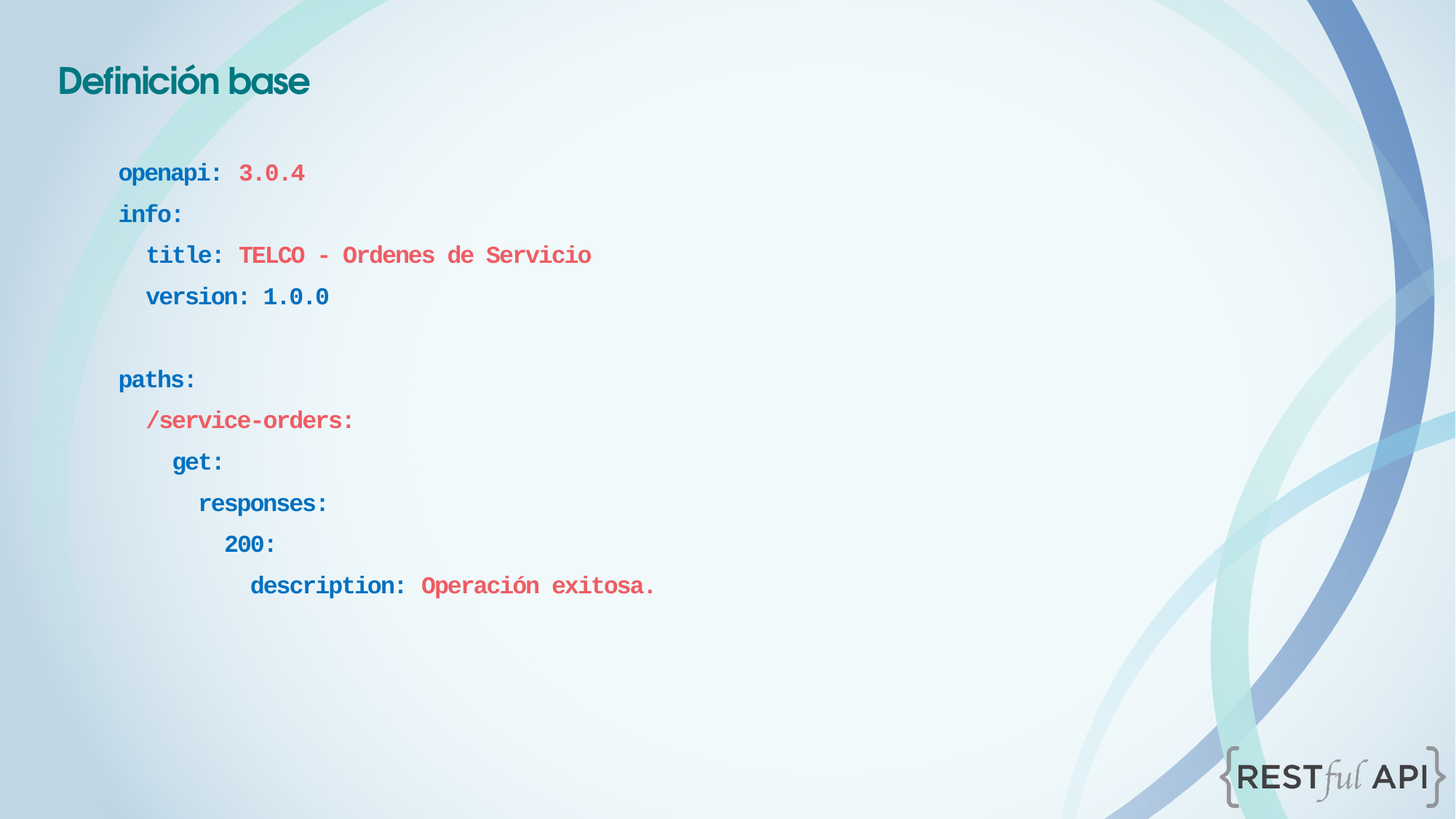

Definición base
openapi: 3.0.4
info:
  title: TELCO - Ordenes de Servicio
  version: 1.0.0

paths:
  /service-orders:
    get:
      responses:
        200:
          description: Operación exitosa.